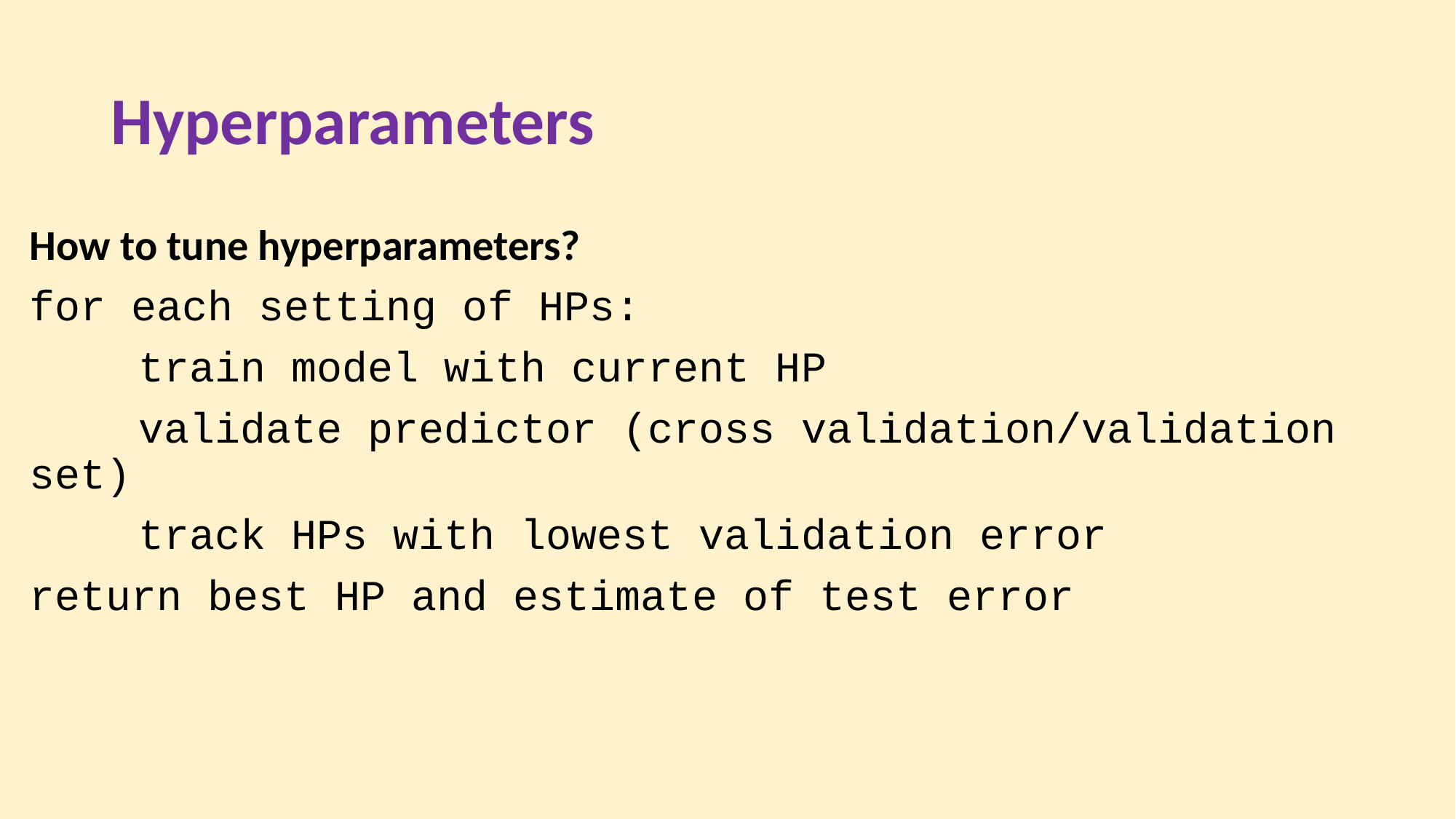

# Hyperparameters
How to tune hyperparameters?
for each setting of HPs:
	train model with current HP
	validate predictor (cross validation/validation set)
	track HPs with lowest validation error
return best HP and estimate of test error